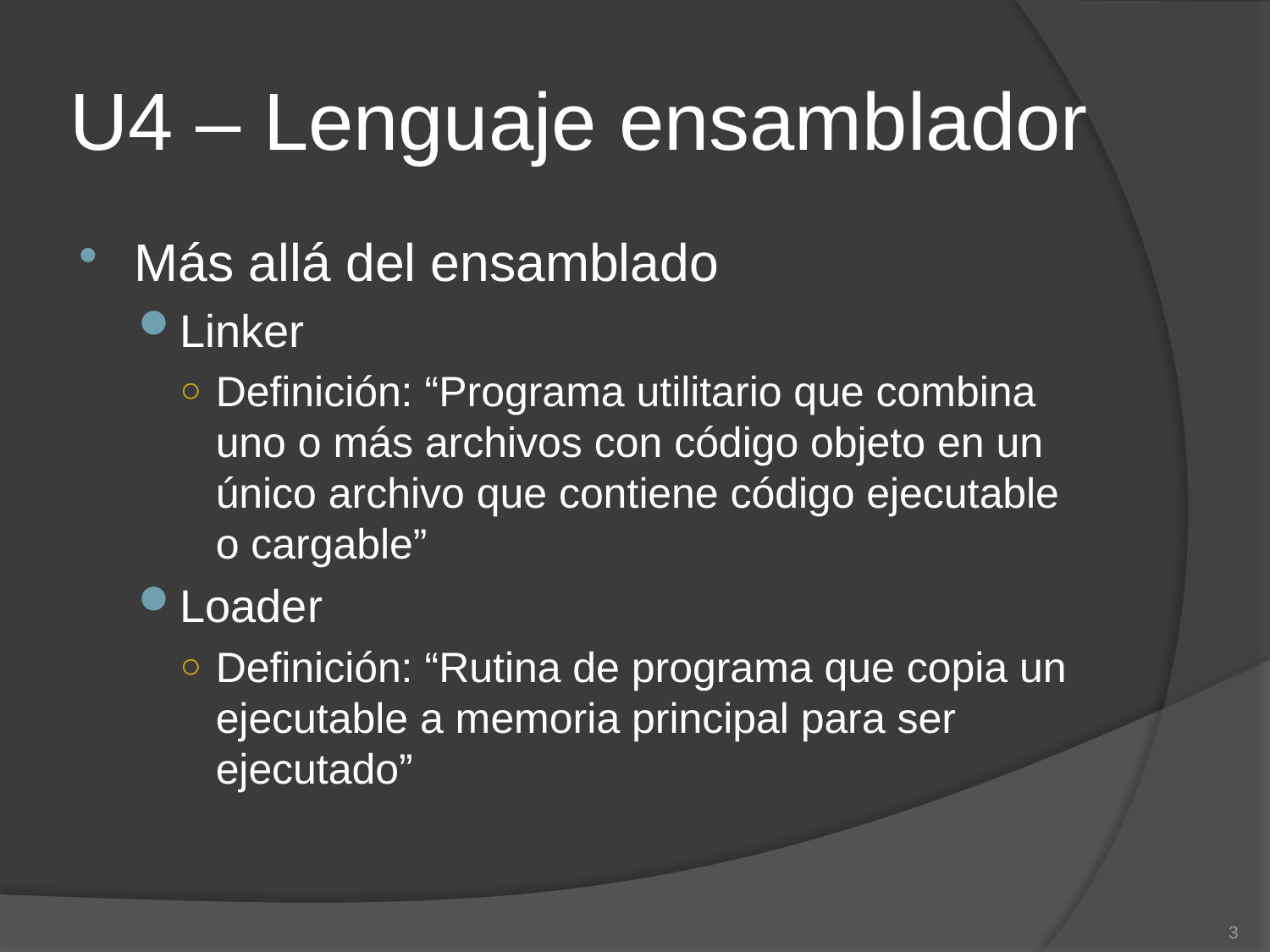

# U4 – Lenguaje ensamblador
Más allá del ensamblado
Linker
Definición: “Programa utilitario que combina uno o más archivos con código objeto en un único archivo que contiene código ejecutable o cargable”
Loader
Definición: “Rutina de programa que copia un ejecutable a memoria principal para ser ejecutado”

3